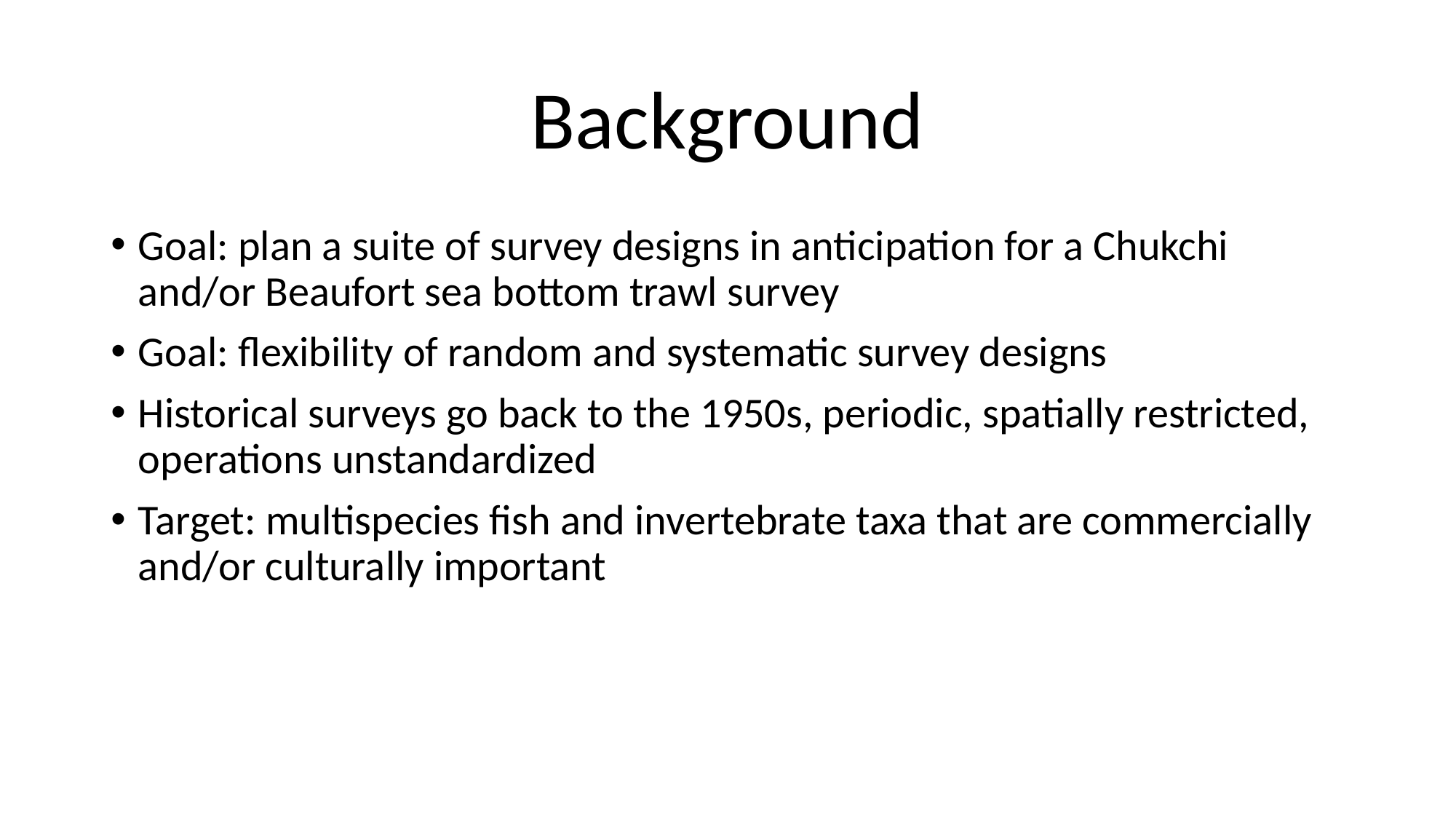

# Background
Goal: plan a suite of survey designs in anticipation for a Chukchi and/or Beaufort sea bottom trawl survey
Goal: flexibility of random and systematic survey designs
Historical surveys go back to the 1950s, periodic, spatially restricted, operations unstandardized
Target: multispecies fish and invertebrate taxa that are commercially and/or culturally important